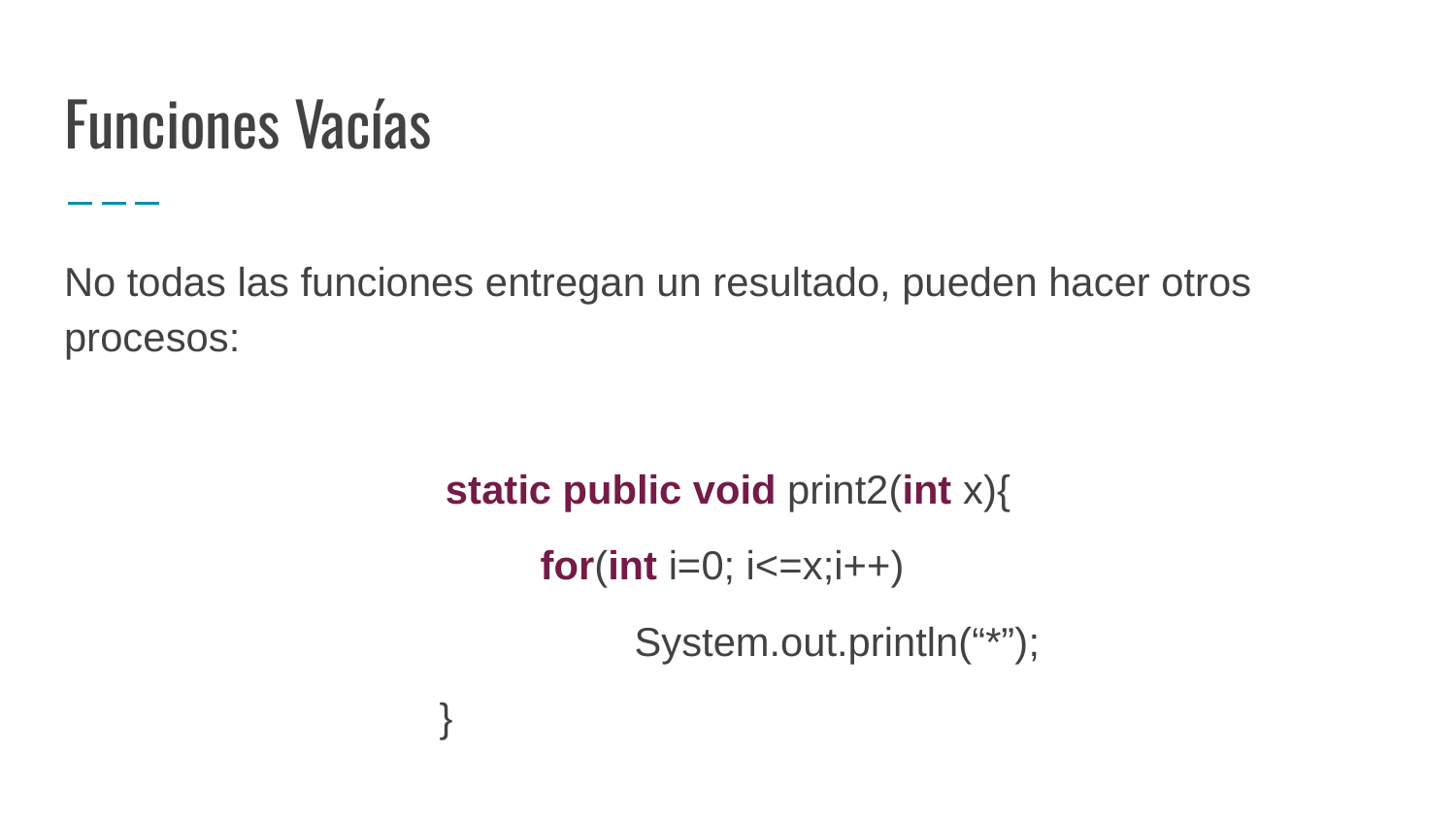

# Funciones Vacías
No todas las funciones entregan un resultado, pueden hacer otros procesos:

static public void print2(int x){
for(int i=0; i<=x;i++)
System.out.println(“*”);
 }